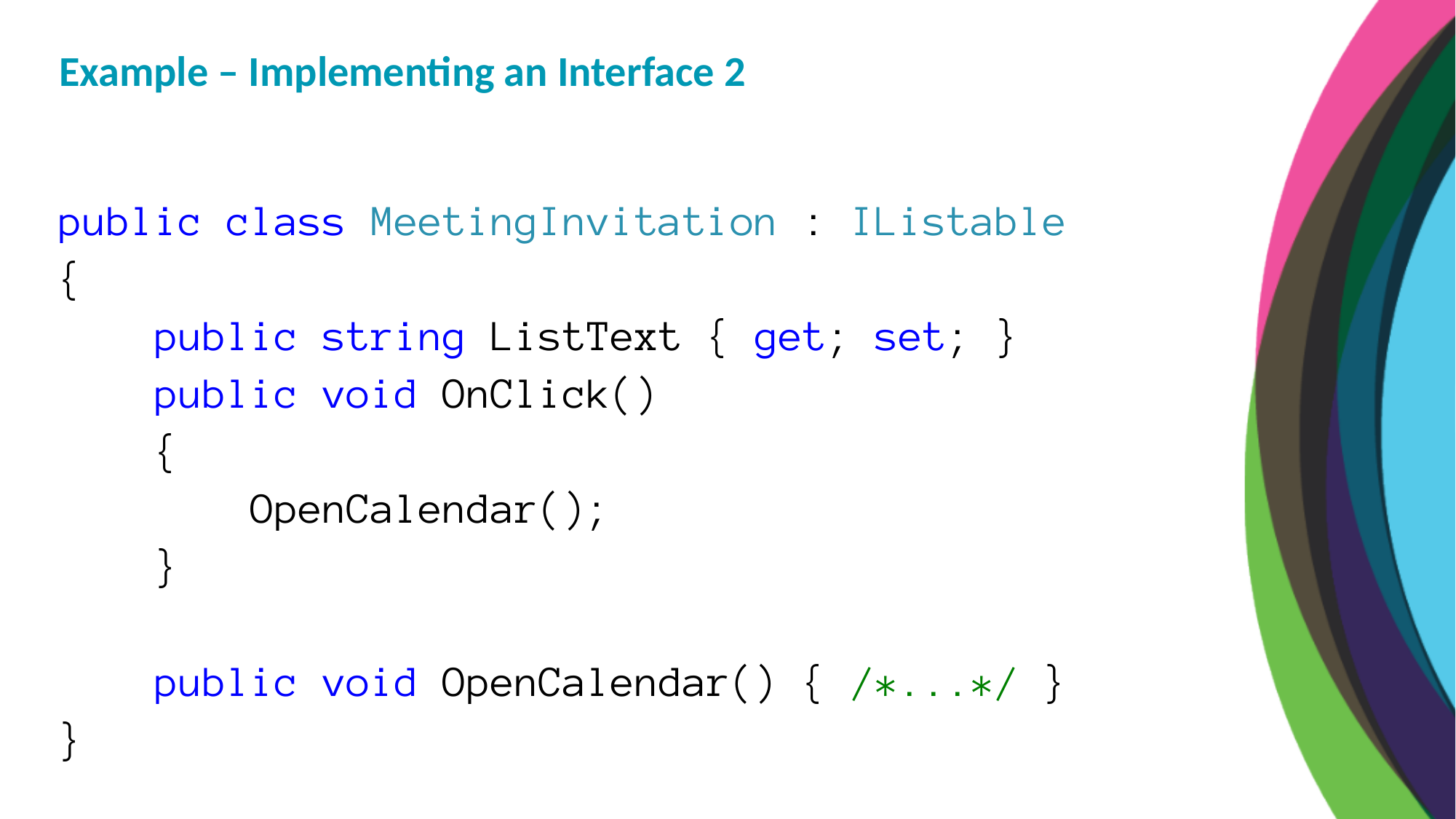

Example – Implementing an Interface 2
public class MeetingInvitation : IListable
{
    public string ListText { get; set; }
    public void OnClick()
    {
        OpenCalendar();
    }

    public void OpenCalendar() { /*...*/ }
}